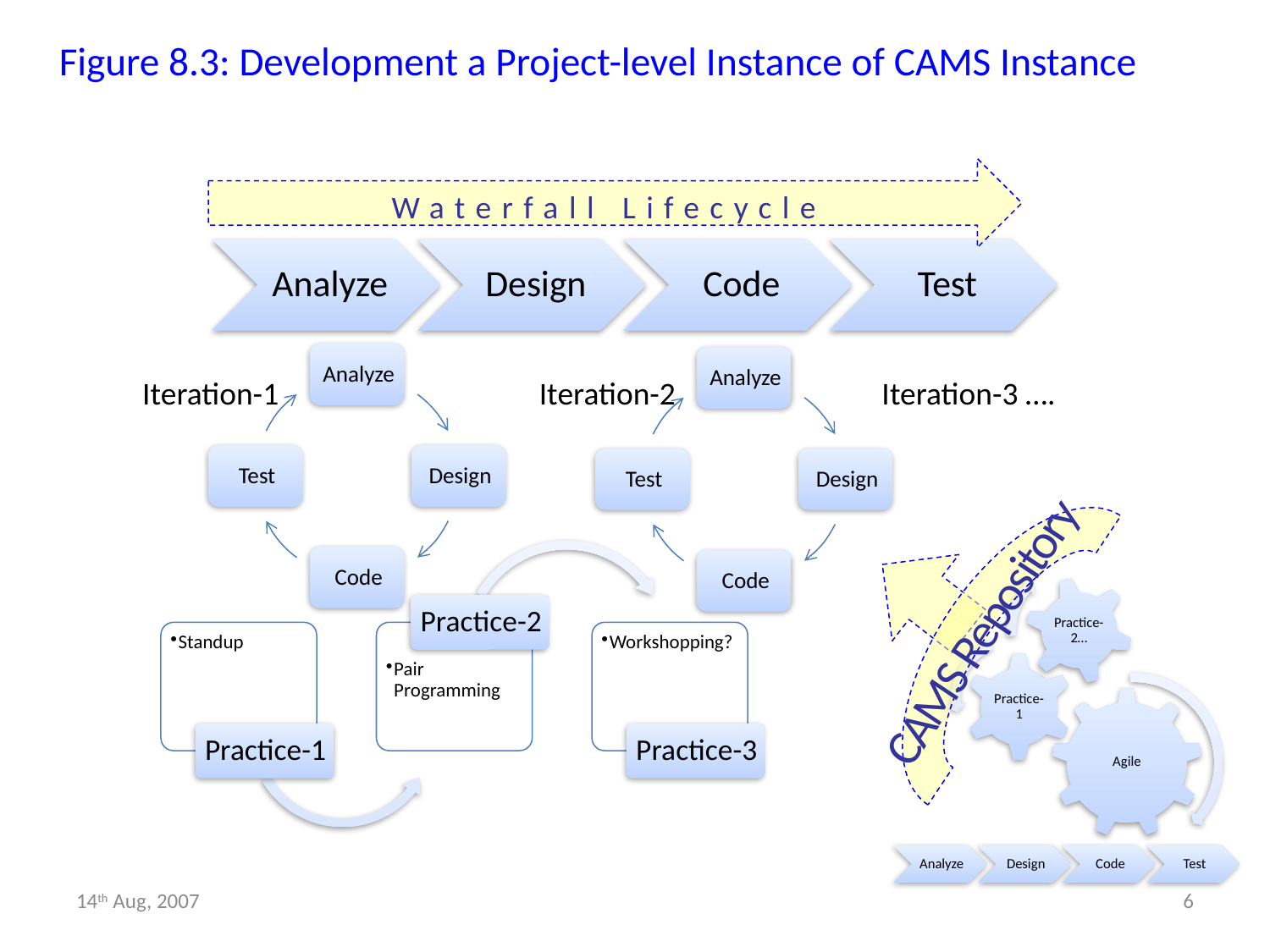

# Figure 8.3: Development a Project-level Instance of CAMS Instance
Analyze
Design
Code
Test
Waterfall Lifecycle

Analyze
Design
Code
Test
Analyze
Design
Code
Test
Iteration-1
Iteration-2
Iteration-3 ….

Standup
Practice-1
Pair Programming
Practice-2
Workshopping?
Practice-3
Agile
Practice-1
Practice-2…
CAMS Repository
Analyze
Design
Code
Test
14th Aug, 2007
6